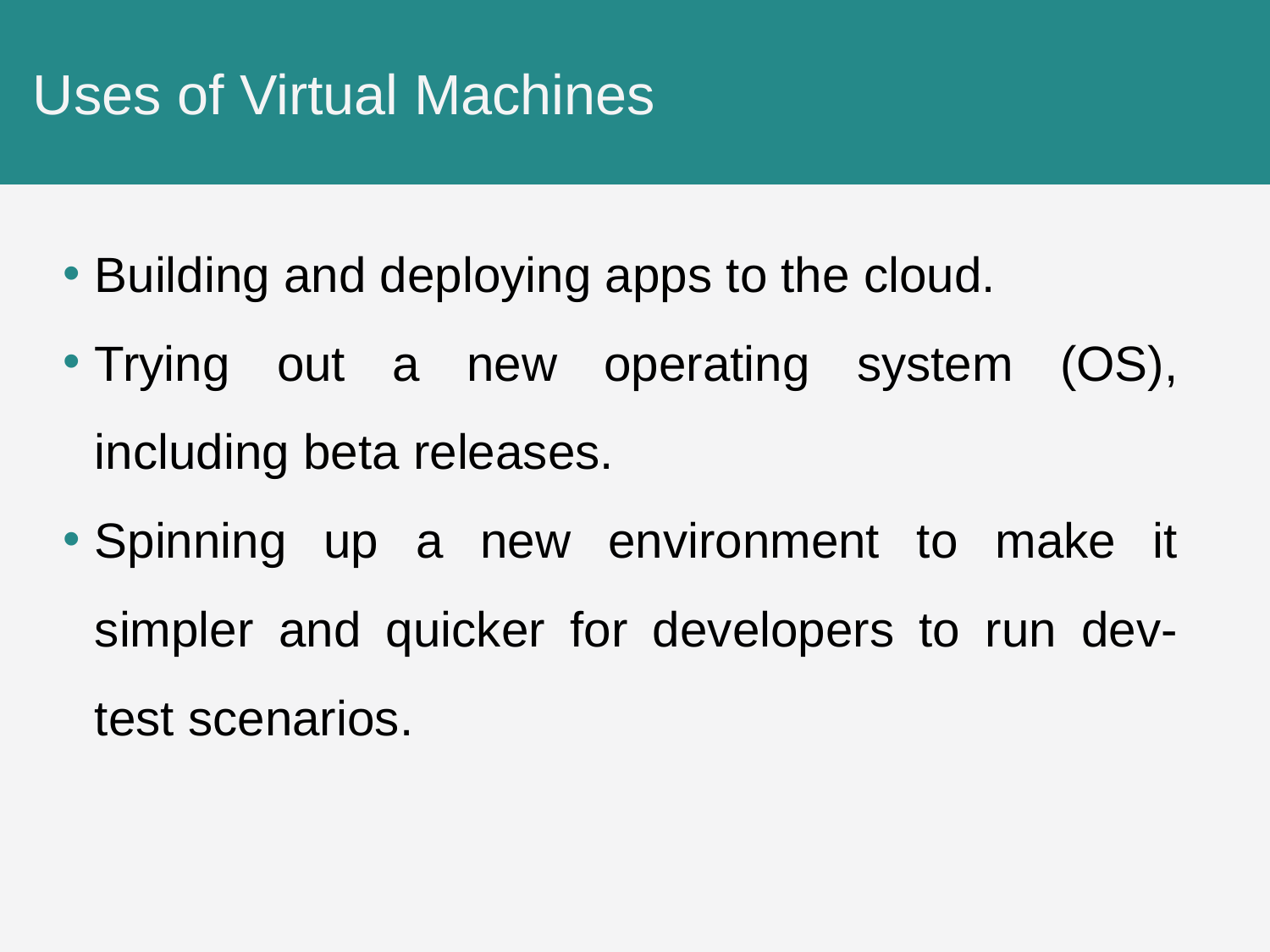

# Uses of Virtual Machines
Building and deploying apps to the cloud.
Trying out a new operating system (OS), including beta releases.
Spinning up a new environment to make it simpler and quicker for developers to run dev-test scenarios.